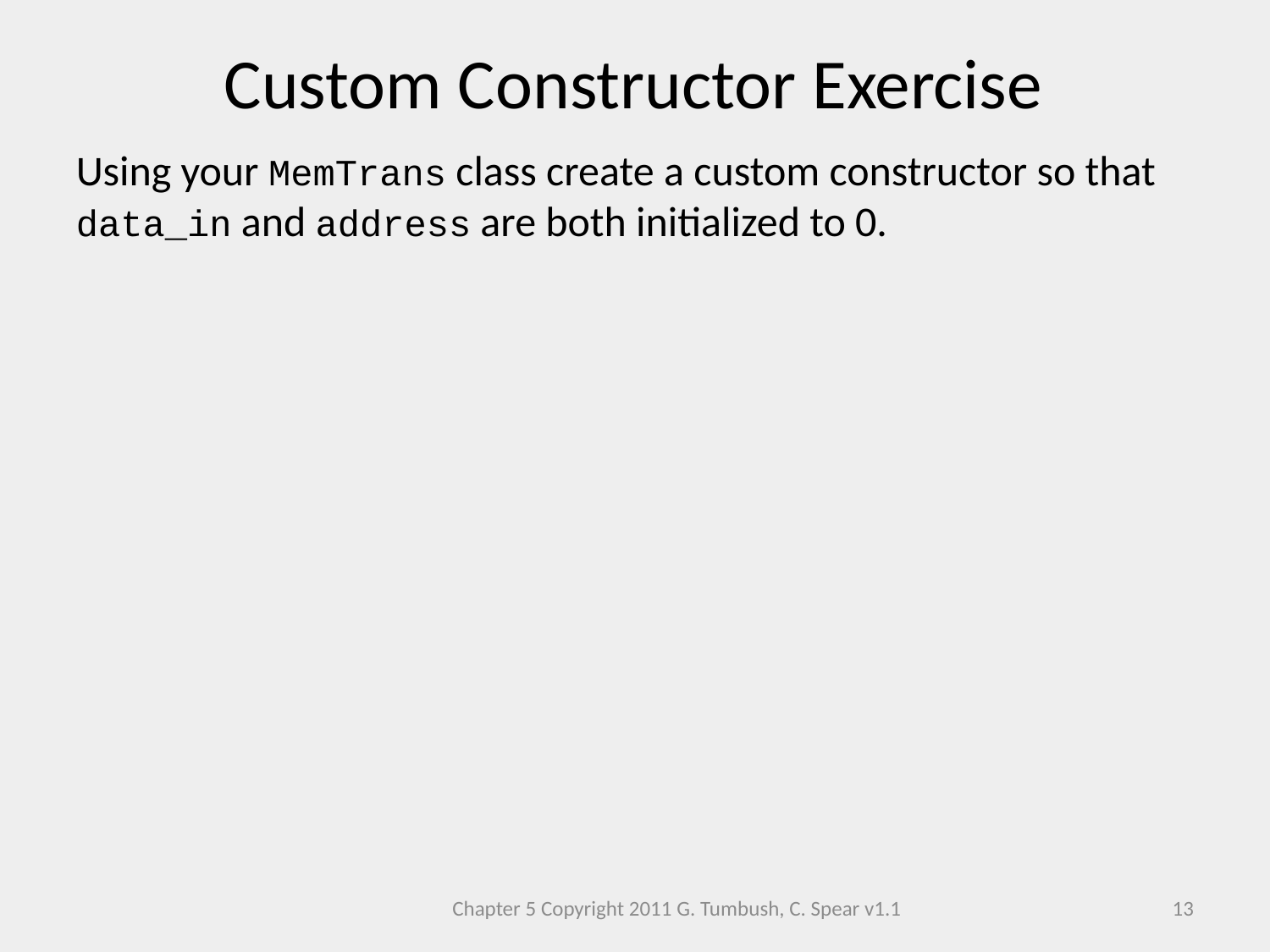

Custom Constructor Exercise
Using your MemTrans class create a custom constructor so that data_in and address are both initialized to 0.
Chapter 5 Copyright 2011 G. Tumbush, C. Spear v1.1
13